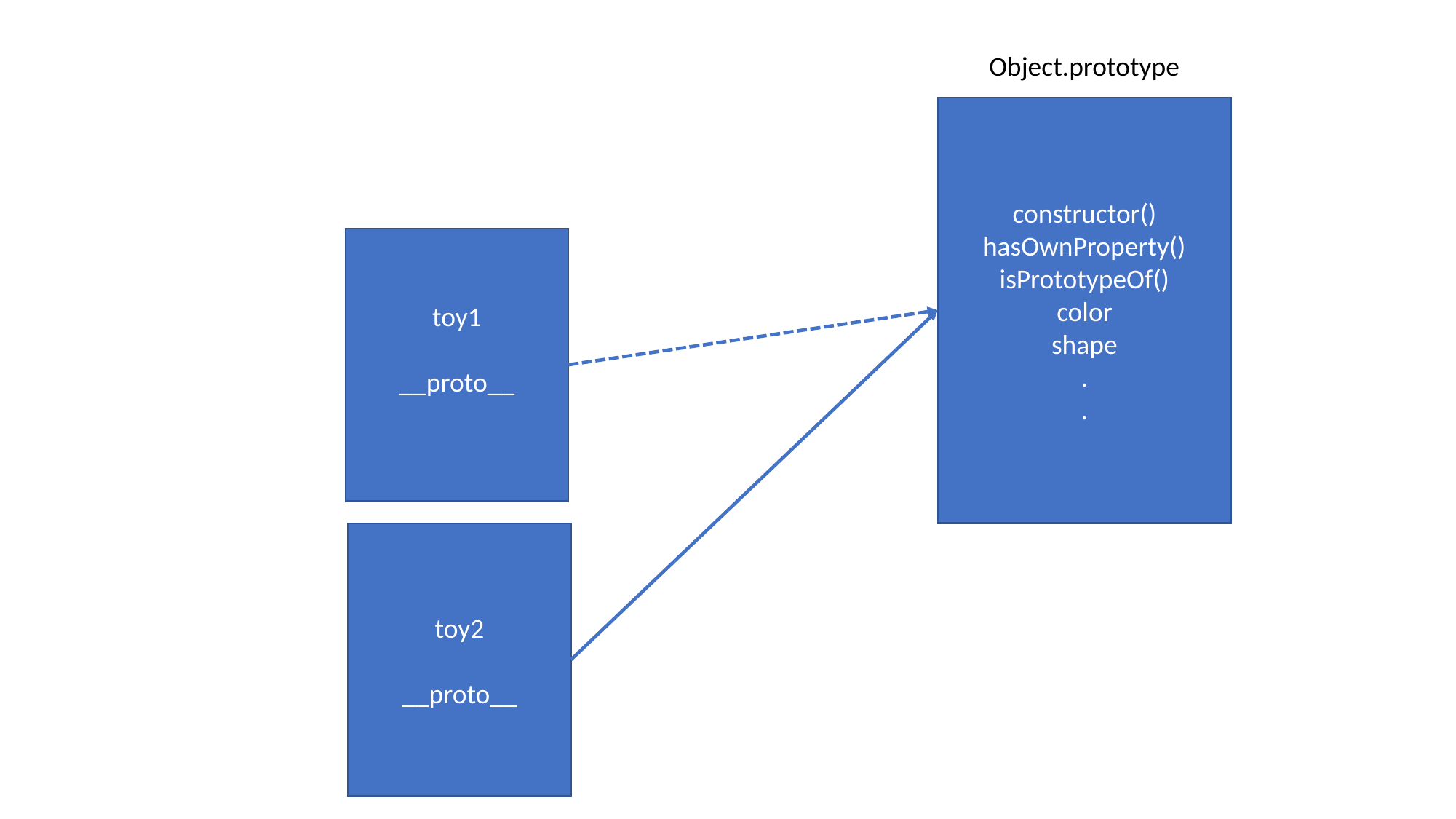

Object.prototype
constructor()
hasOwnProperty()
isPrototypeOf()
color
shape
.
.
toy1

__proto__

toy2

__proto__